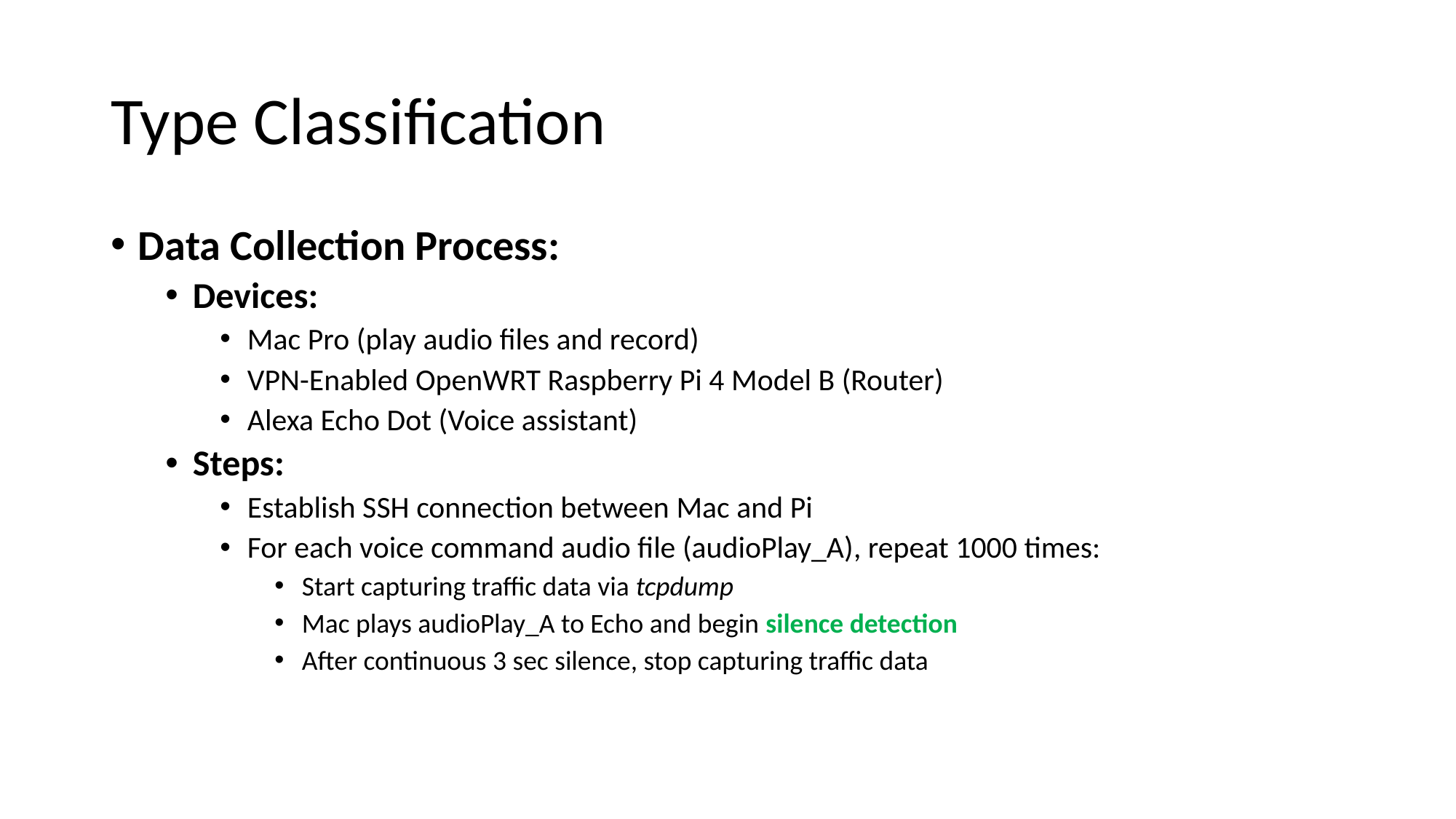

# Type Classification
Data Collection Process:
Devices:
Mac Pro (play audio files and record)
VPN-Enabled OpenWRT Raspberry Pi 4 Model B (Router)
Alexa Echo Dot (Voice assistant)
Steps:
Establish SSH connection between Mac and Pi
For each voice command audio file (audioPlay_A), repeat 1000 times:
Start capturing traffic data via tcpdump
Mac plays audioPlay_A to Echo and begin silence detection
After continuous 3 sec silence, stop capturing traffic data